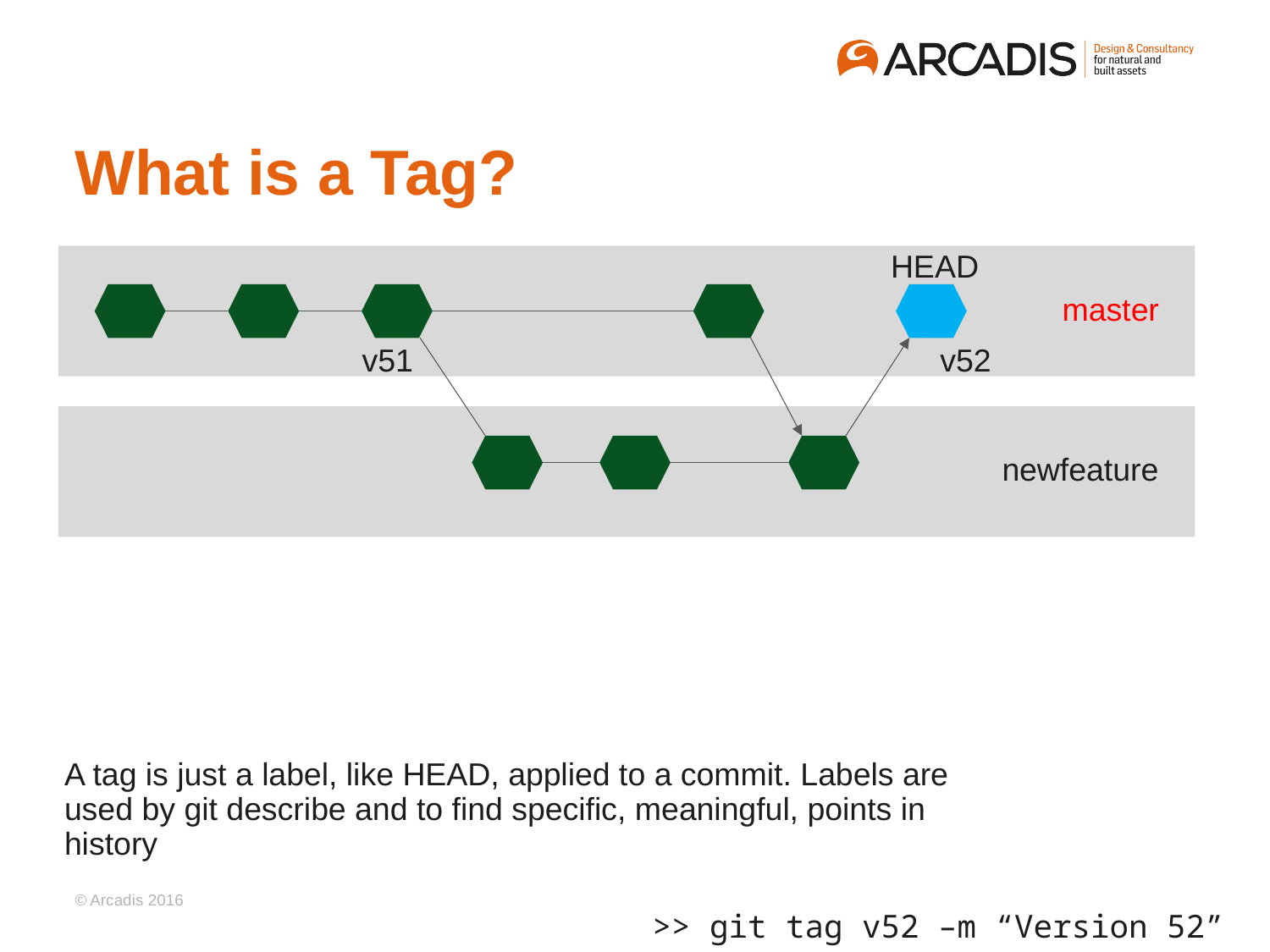

# What is a Tag?
HEAD

master
v52
v51

newfeature
A tag is just a label, like HEAD, applied to a commit. Labels are used by git describe and to find specific, meaningful, points in history
>> git tag v52 –m “Version 52”